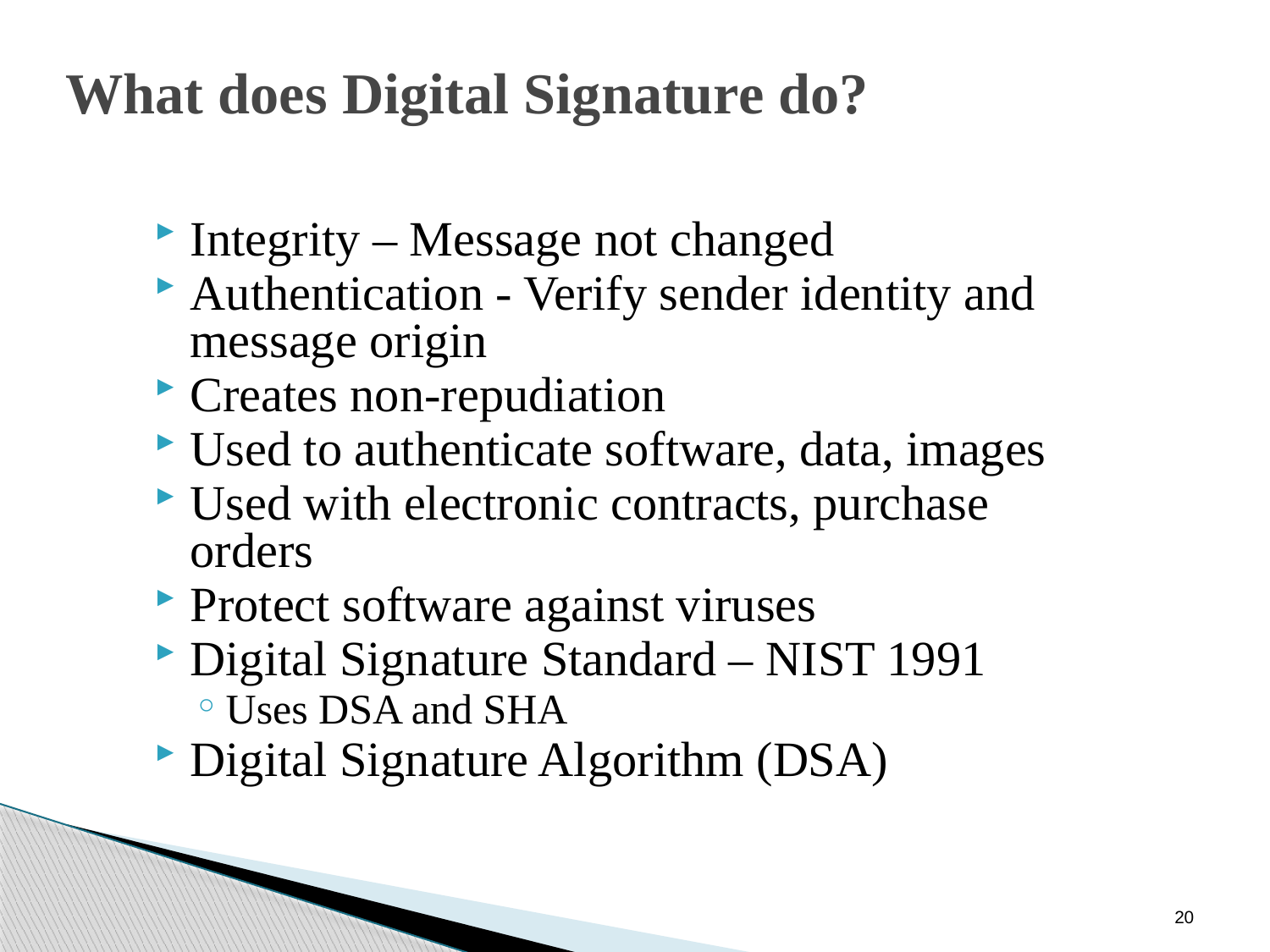

# What does Digital Signature do?
Integrity – Message not changed
Authentication - Verify sender identity and message origin
Creates non-repudiation
Used to authenticate software, data, images
Used with electronic contracts, purchase orders
Protect software against viruses
Digital Signature Standard – NIST 1991
Uses DSA and SHA
Digital Signature Algorithm (DSA)
20